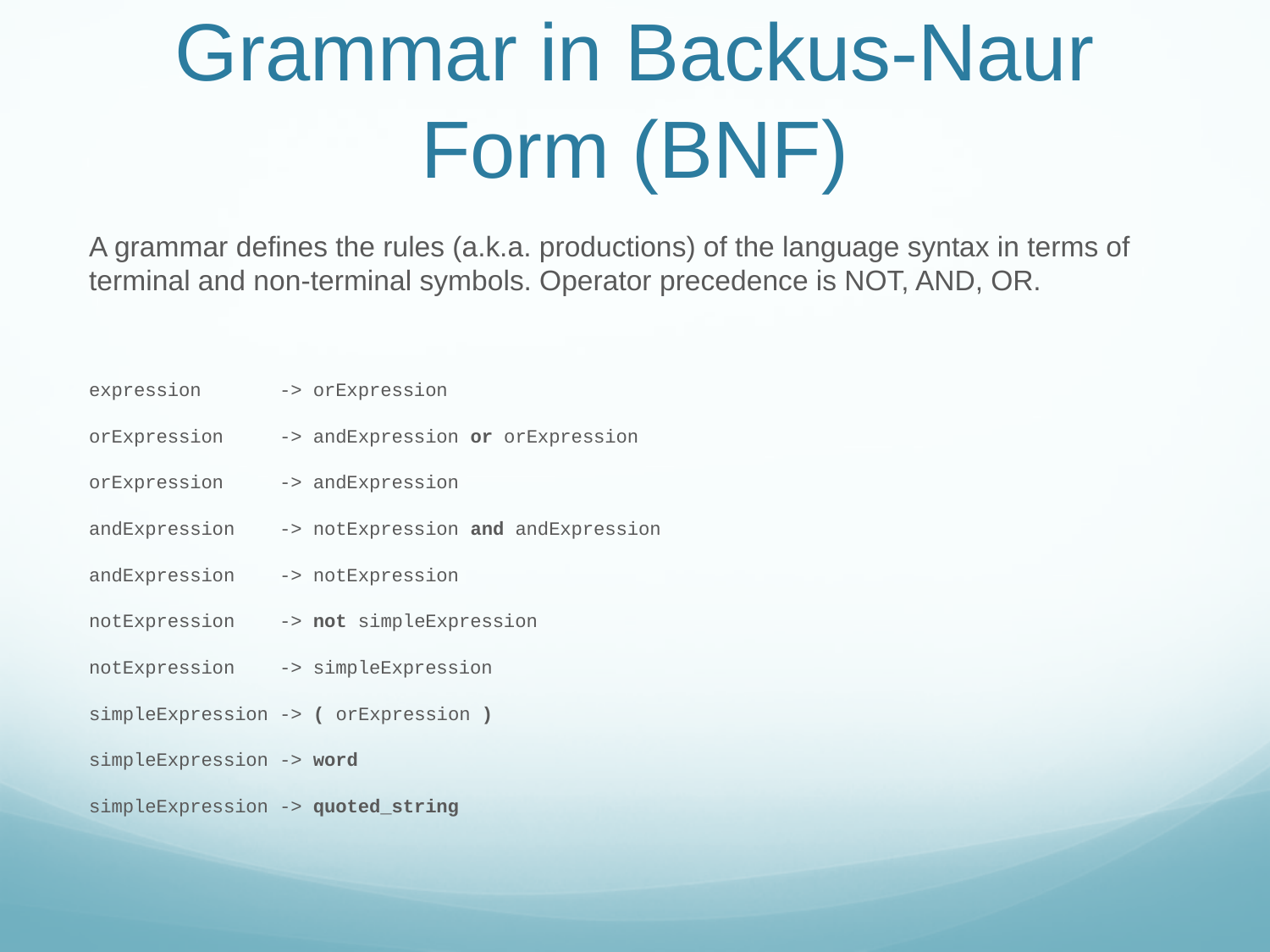

# Grammar in Backus-Naur Form (BNF)
A grammar defines the rules (a.k.a. productions) of the language syntax in terms of terminal and non-terminal symbols. Operator precedence is NOT, AND, OR.

expression       -> orExpression
orExpression     -> andExpression or orExpression
orExpression     -> andExpression
andExpression    -> notExpression and andExpression
andExpression    -> notExpression
notExpression    -> not simpleExpression
notExpression    -> simpleExpression
simpleExpression -> ( orExpression )
simpleExpression -> word
simpleExpression -> quoted_string